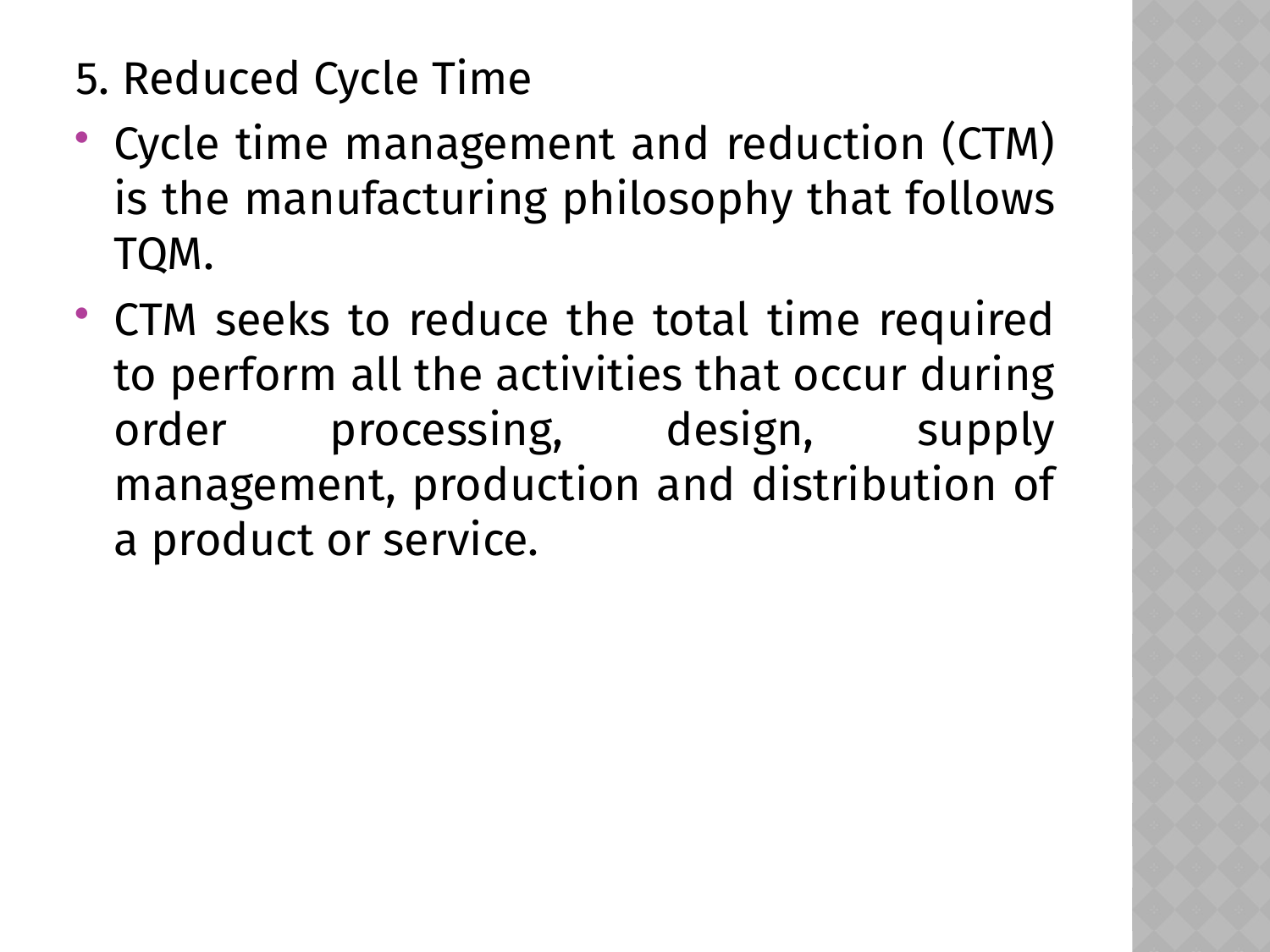

5. Reduced Cycle Time
Cycle time management and reduction (CTM) is the manufacturing philosophy that follows TQM.
CTM seeks to reduce the total time required to perform all the activities that occur during order processing, design, supply management, production and distribution of a product or service.